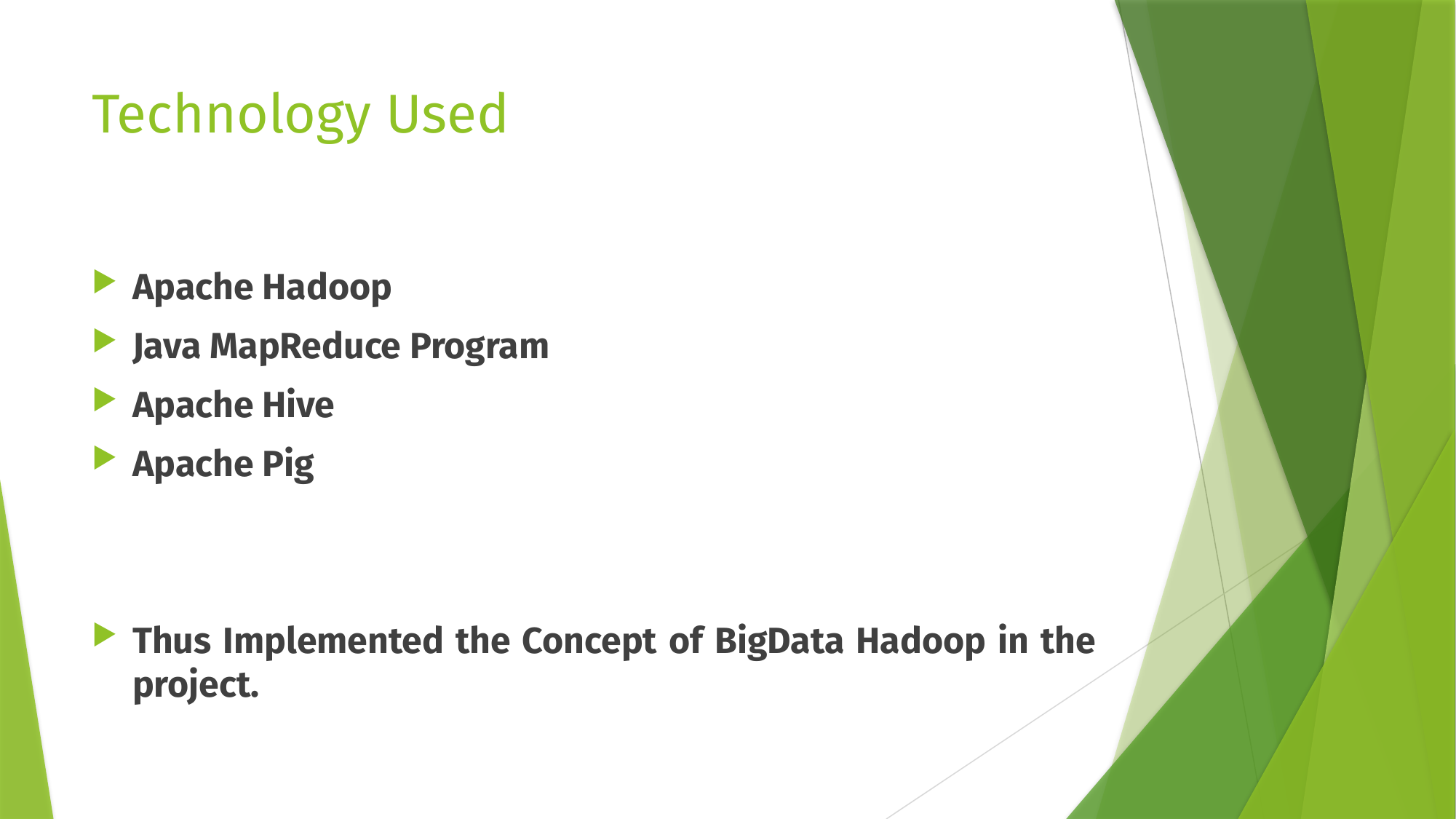

# Technology Used
Apache Hadoop
Java MapReduce Program
Apache Hive
Apache Pig

Thus Implemented the Concept of BigData Hadoop in the project.